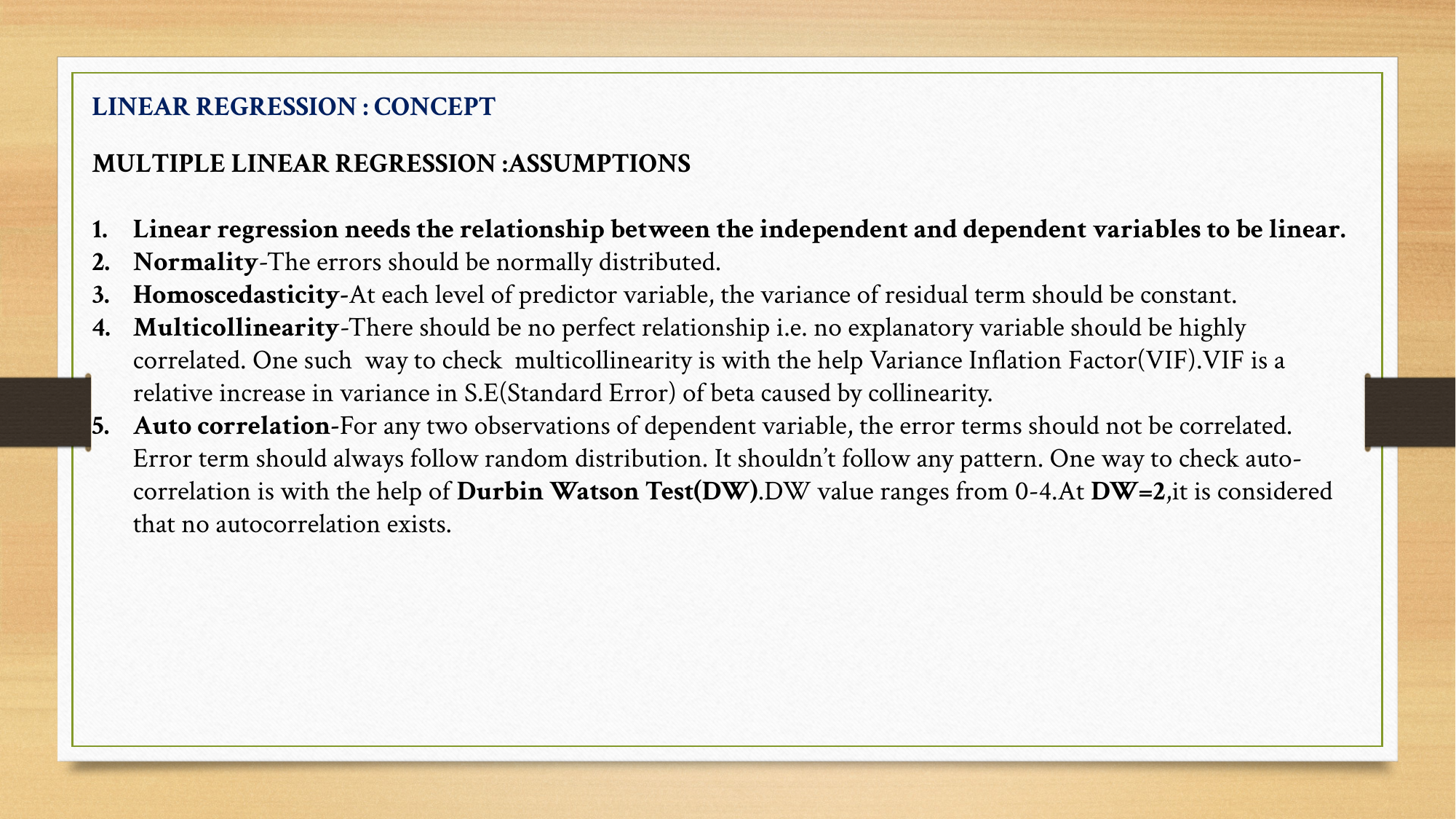

LINEAR REGRESSION : CONCEPT
MULTIPLE LINEAR REGRESSION :ASSUMPTIONS

Linear regression needs the relationship between the independent and dependent variables to be linear.
Normality-The errors should be normally distributed.
Homoscedasticity-At each level of predictor variable, the variance of residual term should be constant.
Multicollinearity-There should be no perfect relationship i.e. no explanatory variable should be highly correlated. One such  way to check  multicollinearity is with the help Variance Inflation Factor(VIF).VIF is a relative increase in variance in S.E(Standard Error) of beta caused by collinearity.
Auto correlation-For any two observations of dependent variable, the error terms should not be correlated. Error term should always follow random distribution. It shouldn’t follow any pattern. One way to check auto-correlation is with the help of Durbin Watson Test(DW).DW value ranges from 0-4.At DW=2,it is considered that no autocorrelation exists.